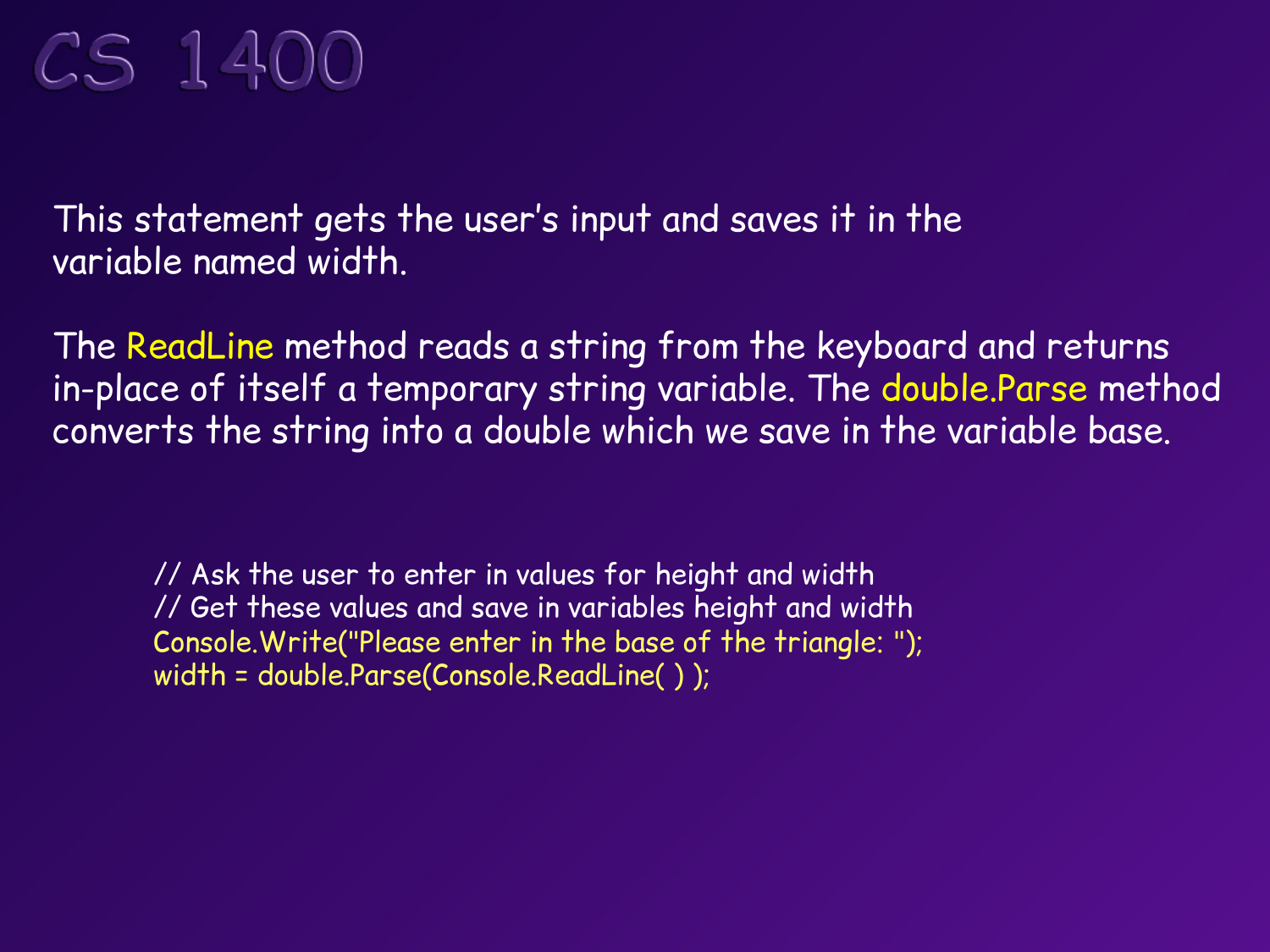

This statement gets the user’s input and saves it in the
variable named width.

The ReadLine method reads a string from the keyboard and returns
in-place of itself a temporary string variable. The double.Parse method
converts the string into a double which we save in the variable base.
// Ask the user to enter in values for height and width
// Get these values and save in variables height and width
Console.Write("Please enter in the base of the triangle: ");
width = double.Parse(Console.ReadLine( ) );